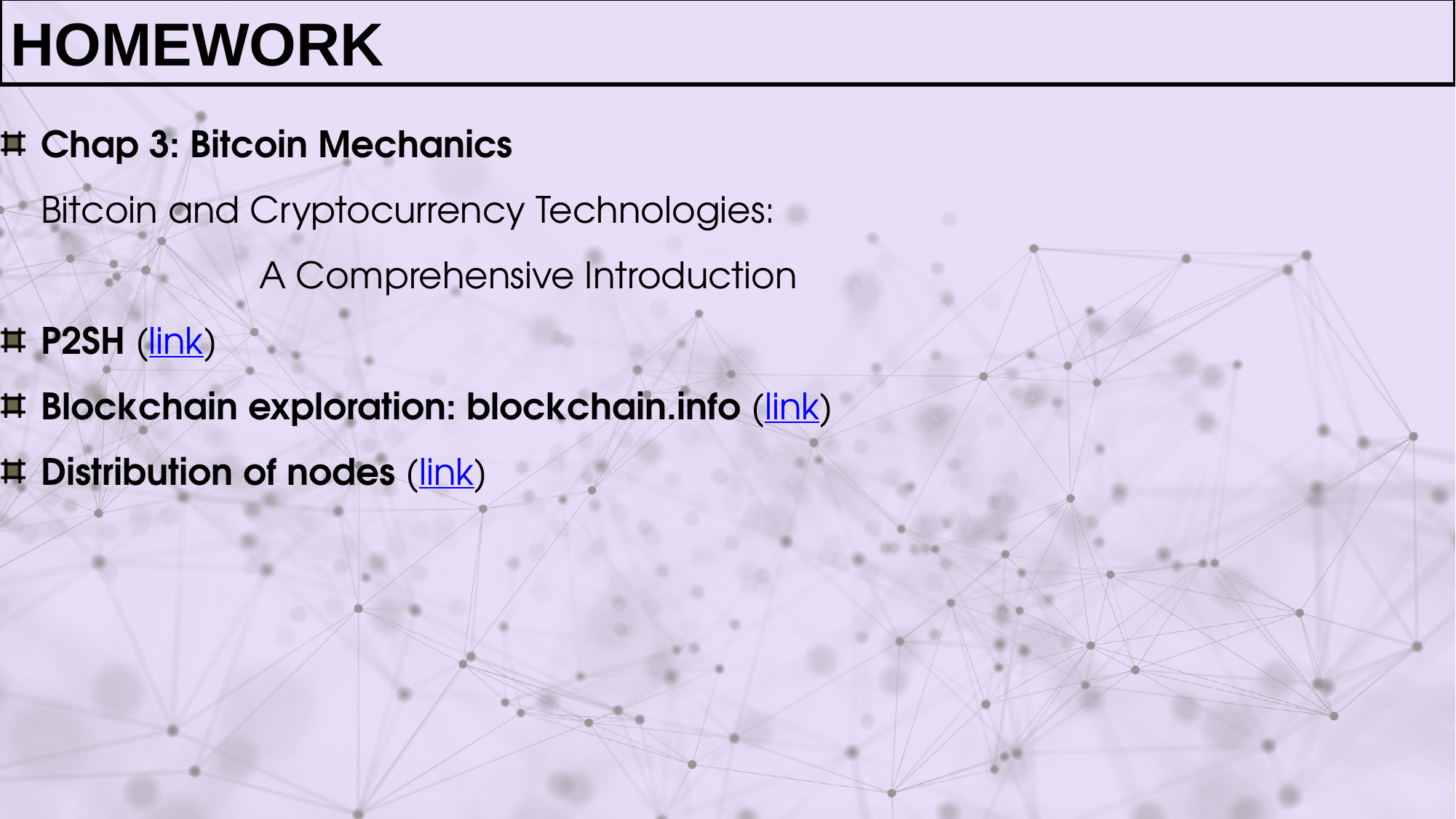

Homework
Chap 3: Bitcoin Mechanics
Bitcoin and Cryptocurrency Technologies:
		A Comprehensive Introduction
P2SH (link)
Blockchain exploration: blockchain.info (link)
Distribution of nodes (link)